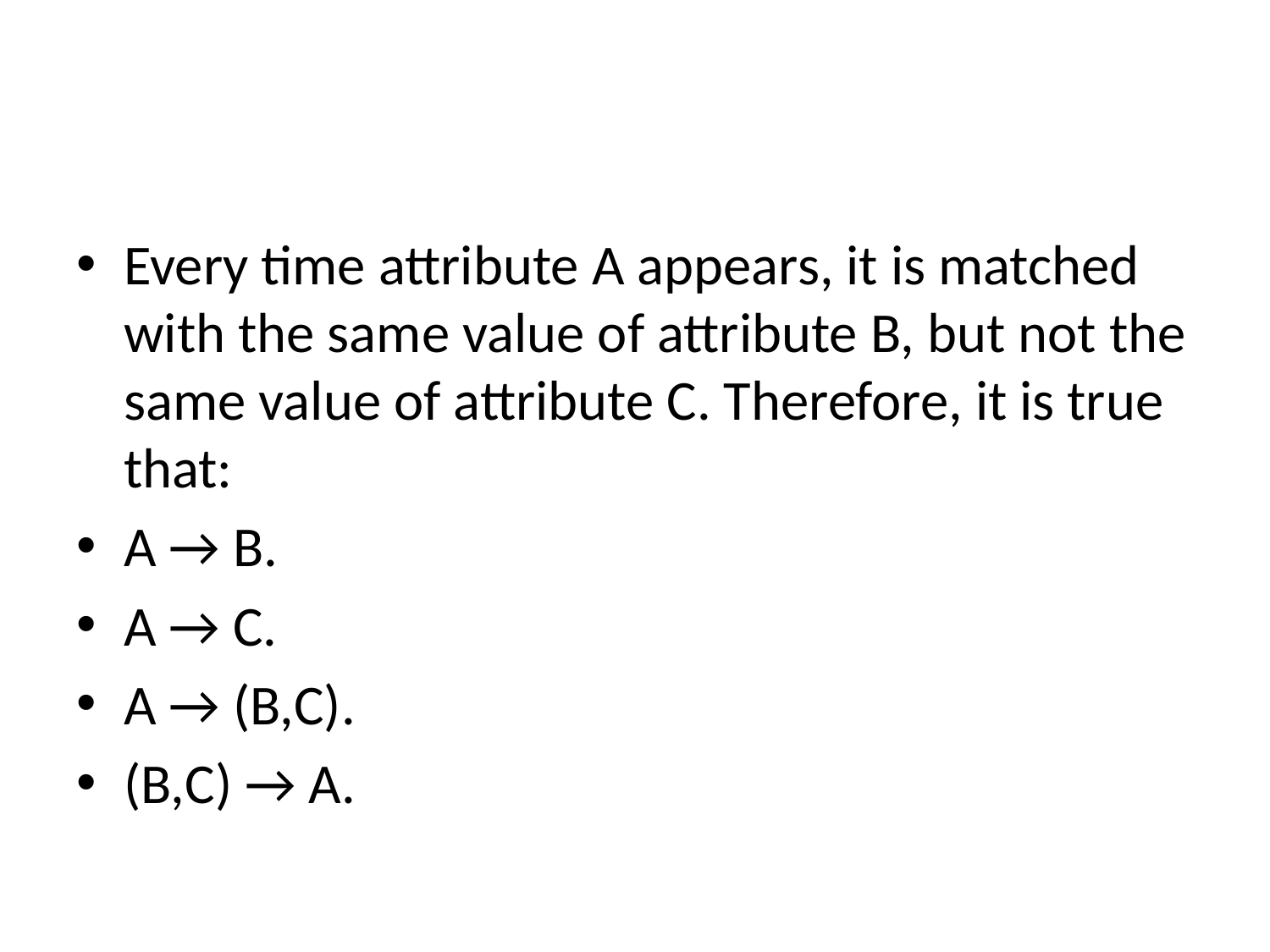

#
Every time attribute A appears, it is matched with the same value of attribute B, but not the same value of attribute C. Therefore, it is true that:
A → B.
A → C.
A → (B,C).
(B,C) → A.